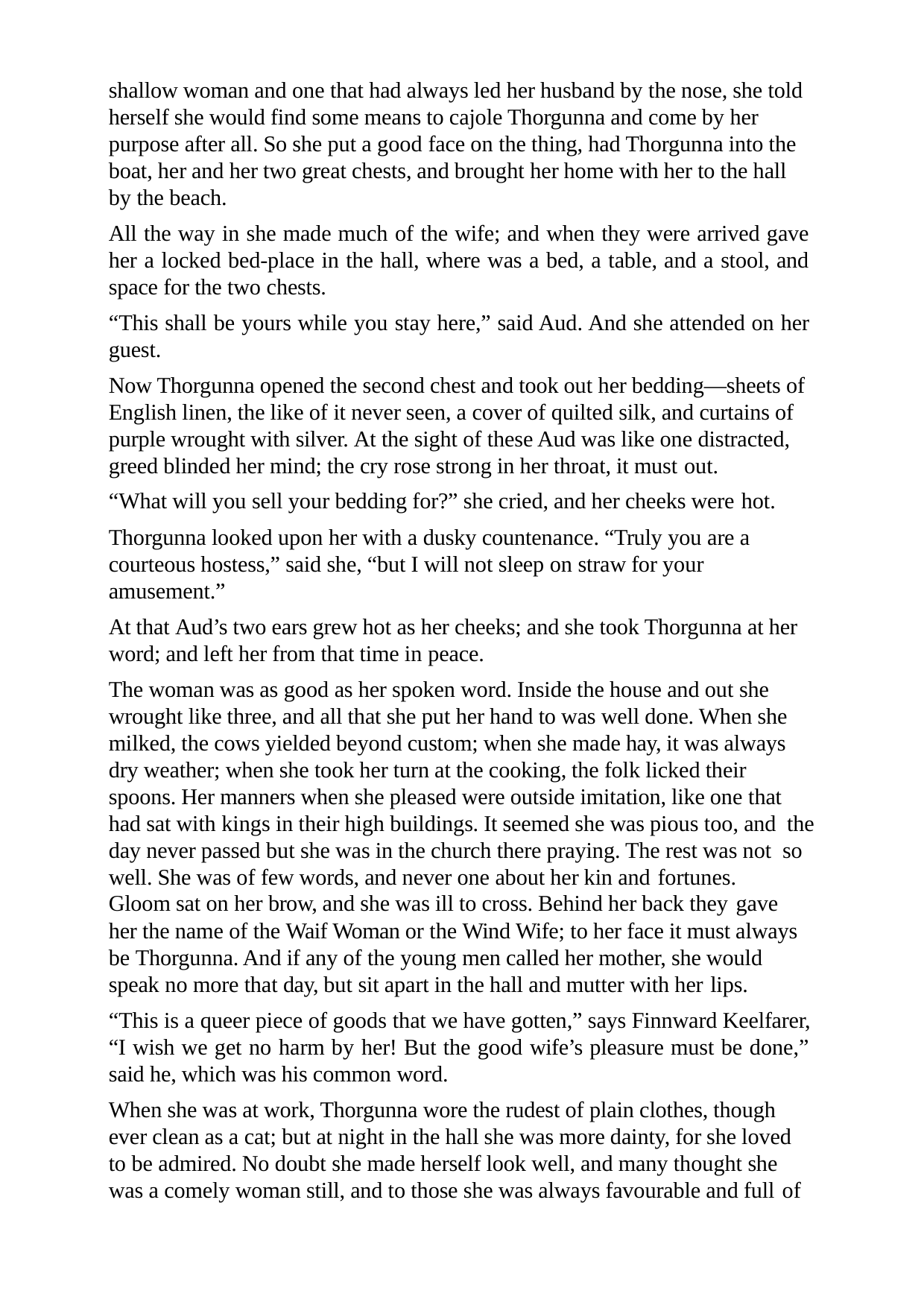

shallow woman and one that had always led her husband by the nose, she told  herself she would find some means to cajole Thorgunna and come by her  purpose after all. So she put a good face on the thing, had Thorgunna into the  boat, her and her two great chests, and brought her home with her to the hall  by the beach.
All the way in she made much of the wife; and when they were arrived gave  her a locked bed-place in the hall, where was a bed, a table, and a stool, and  space for the two chests.
“This shall be yours while you stay here,” said Aud. And she attended on her  guest.
Now Thorgunna opened the second chest and took out her bedding—sheets of  English linen, the like of it never seen, a cover of quilted silk, and curtains of  purple wrought with silver. At the sight of these Aud was like one distracted,  greed blinded her mind; the cry rose strong in her throat, it must out.
“What will you sell your bedding for?” she cried, and her cheeks were hot.
Thorgunna looked upon her with a dusky countenance. “Truly you are a  courteous hostess,” said she, “but I will not sleep on straw for your  amusement.”
At that Aud’s two ears grew hot as her cheeks; and she took Thorgunna at her  word; and left her from that time in peace.
The woman was as good as her spoken word. Inside the house and out she  wrought like three, and all that she put her hand to was well done. When she  milked, the cows yielded beyond custom; when she made hay, it was always  dry weather; when she took her turn at the cooking, the folk licked their  spoons. Her manners when she pleased were outside imitation, like one that  had sat with kings in their high buildings. It seemed she was pious too, and  the day never passed but she was in the church there praying. The rest was not  so well. She was of few words, and never one about her kin and fortunes.
Gloom sat on her brow, and she was ill to cross. Behind her back they gave
her the name of the Waif Woman or the Wind Wife; to her face it must always  be Thorgunna. And if any of the young men called her mother, she would  speak no more that day, but sit apart in the hall and mutter with her lips.
“This is a queer piece of goods that we have gotten,” says Finnward Keelfarer,  “I wish we get no harm by her! But the good wife’s pleasure must be done,”  said he, which was his common word.
When she was at work, Thorgunna wore the rudest of plain clothes, though  ever clean as a cat; but at night in the hall she was more dainty, for she loved  to be admired. No doubt she made herself look well, and many thought she  was a comely woman still, and to those she was always favourable and full of